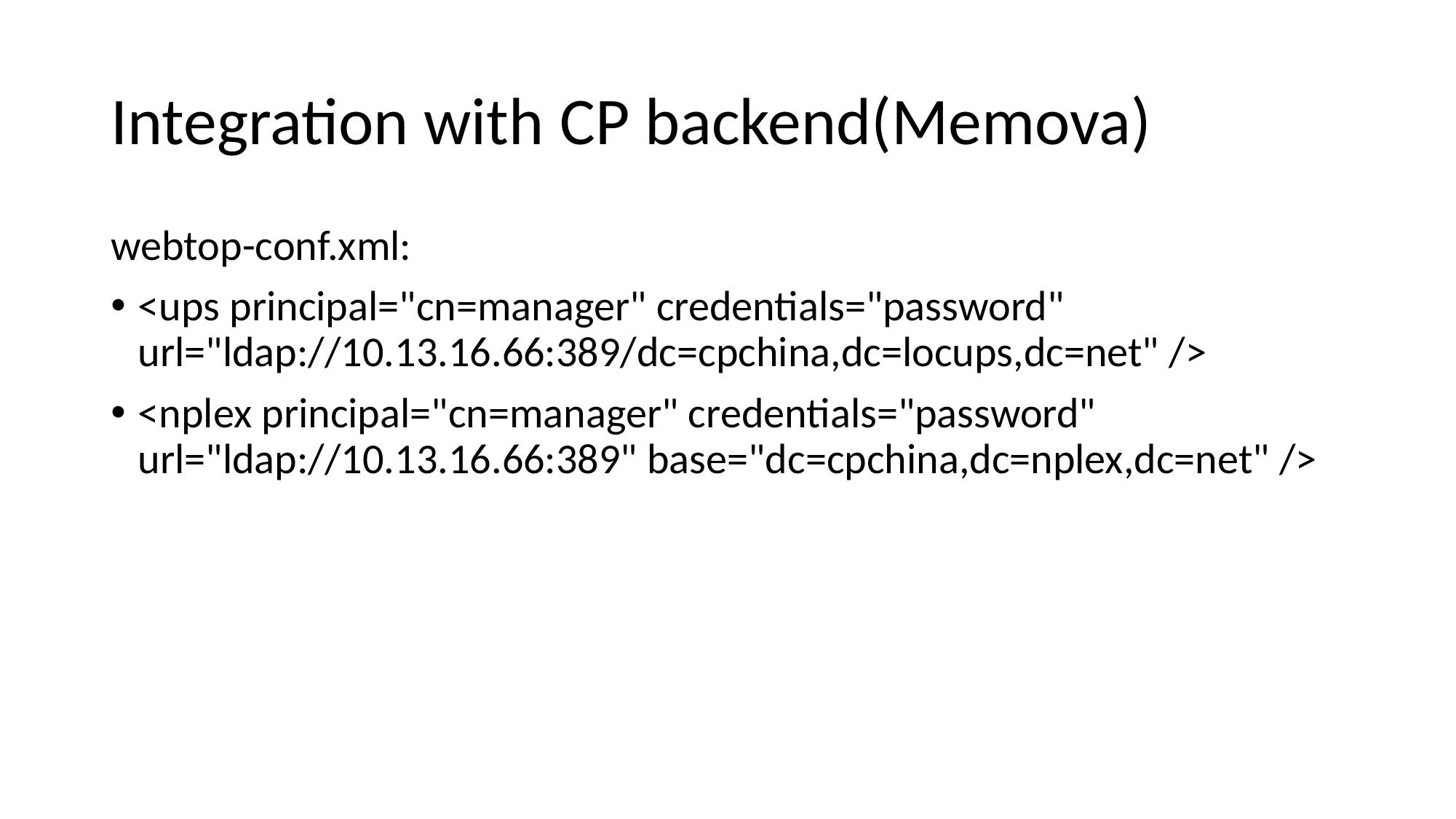

# Integration with CP backend(Memova)
webtop-conf.xml:
<ups principal="cn=manager" credentials="password" url="ldap://10.13.16.66:389/dc=cpchina,dc=locups,dc=net" />
<nplex principal="cn=manager" credentials="password" url="ldap://10.13.16.66:389" base="dc=cpchina,dc=nplex,dc=net" />